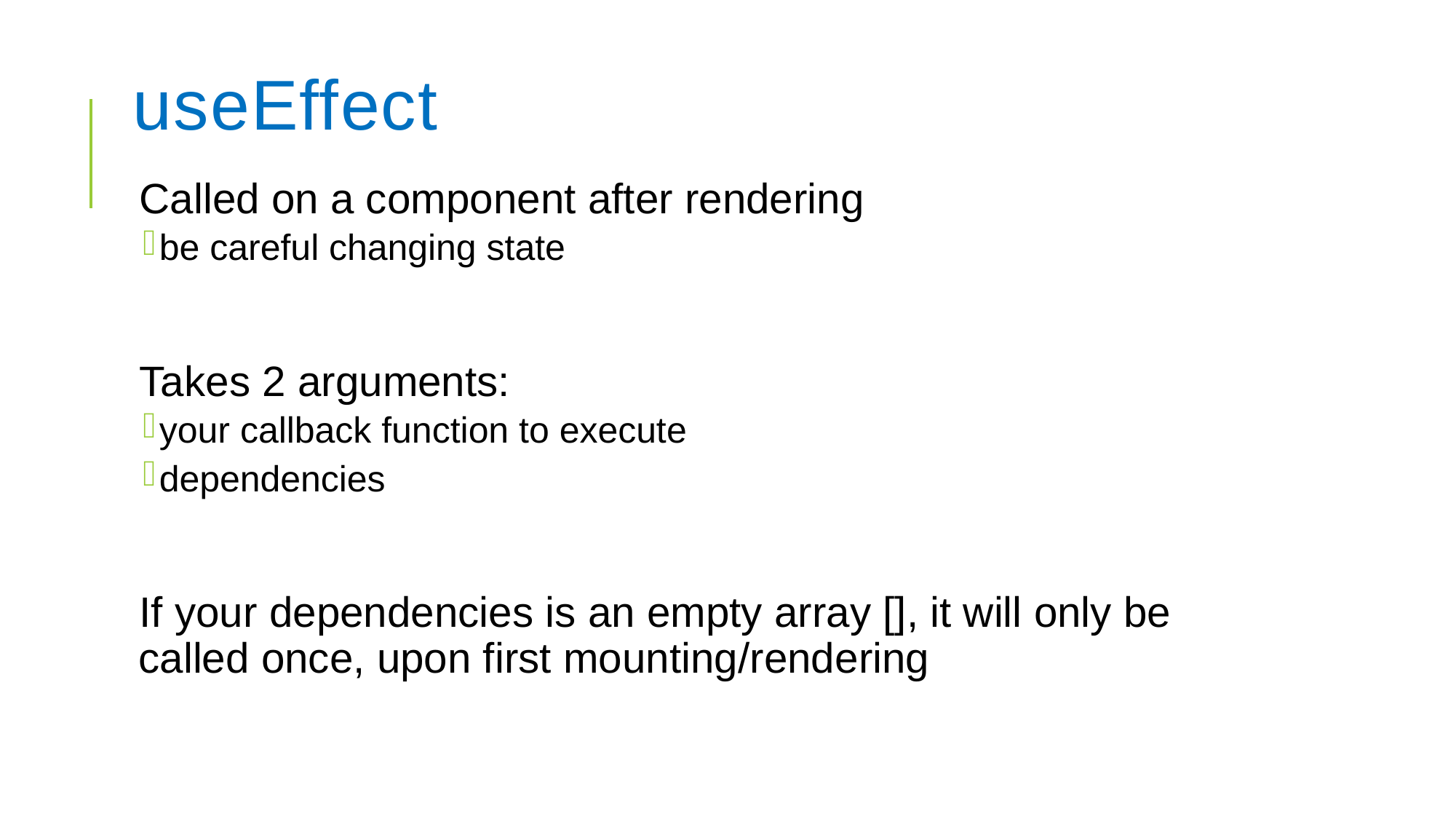

# useEffect
Called on a component after rendering
be careful changing state

Takes 2 arguments:
your callback function to execute
dependencies

If your dependencies is an empty array [], it will only be called once, upon first mounting/rendering